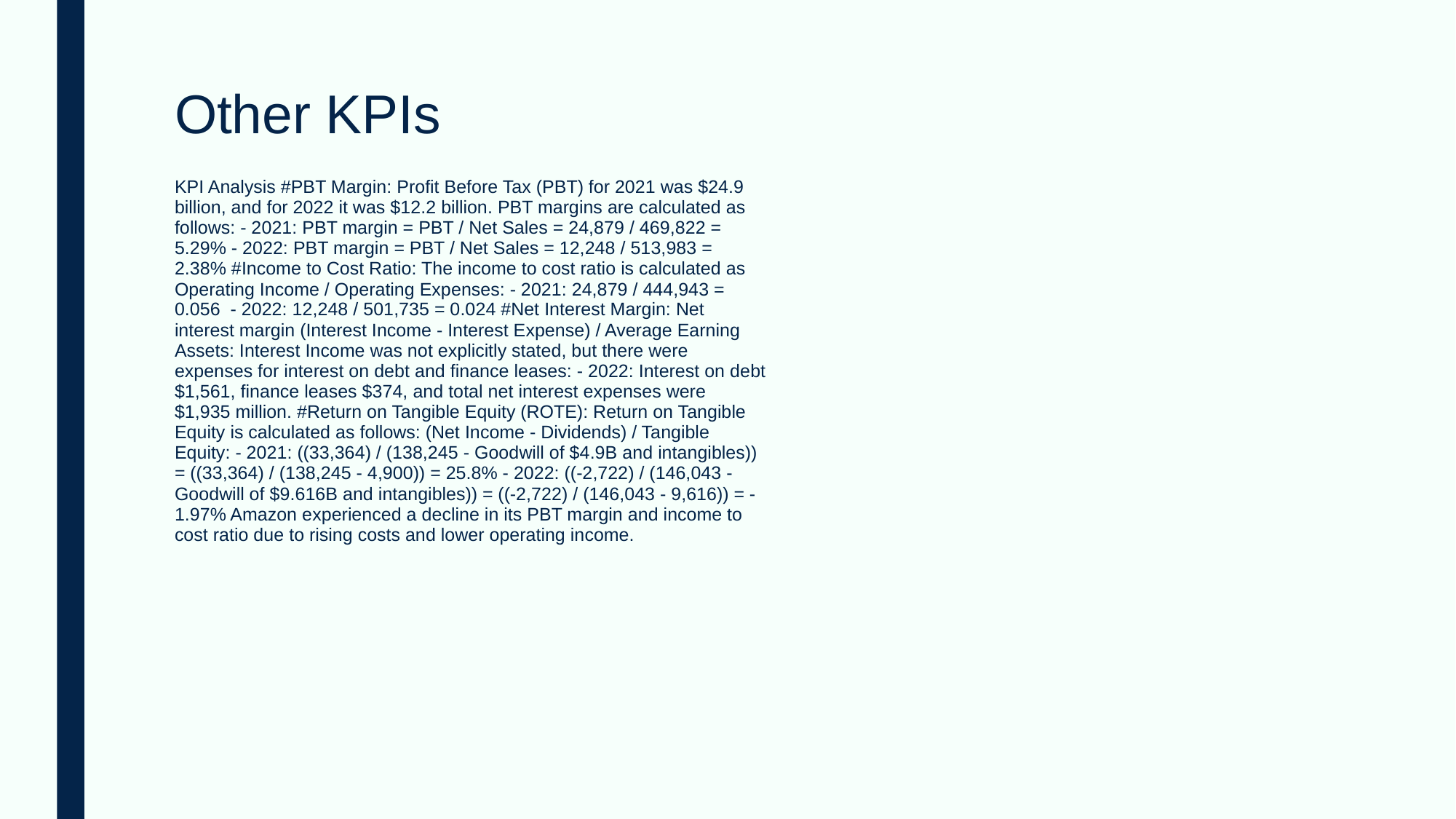

# Other KPIs
KPI Analysis #PBT Margin: Profit Before Tax (PBT) for 2021 was $24.9 billion, and for 2022 it was $12.2 billion. PBT margins are calculated as follows: - 2021: PBT margin = PBT / Net Sales = 24,879 / 469,822 = 5.29% - 2022: PBT margin = PBT / Net Sales = 12,248 / 513,983 = 2.38% #Income to Cost Ratio: The income to cost ratio is calculated as Operating Income / Operating Expenses: - 2021: 24,879 / 444,943 = 0.056  - 2022: 12,248 / 501,735 = 0.024 #Net Interest Margin: Net interest margin (Interest Income - Interest Expense) / Average Earning Assets: Interest Income was not explicitly stated, but there were expenses for interest on debt and finance leases: - 2022: Interest on debt $1,561, finance leases $374, and total net interest expenses were $1,935 million. #Return on Tangible Equity (ROTE): Return on Tangible Equity is calculated as follows: (Net Income - Dividends) / Tangible Equity: - 2021: ((33,364) / (138,245 - Goodwill of $4.9B and intangibles)) = ((33,364) / (138,245 - 4,900)) = 25.8% - 2022: ((-2,722) / (146,043 - Goodwill of $9.616B and intangibles)) = ((-2,722) / (146,043 - 9,616)) = -1.97% Amazon experienced a decline in its PBT margin and income to cost ratio due to rising costs and lower operating income.